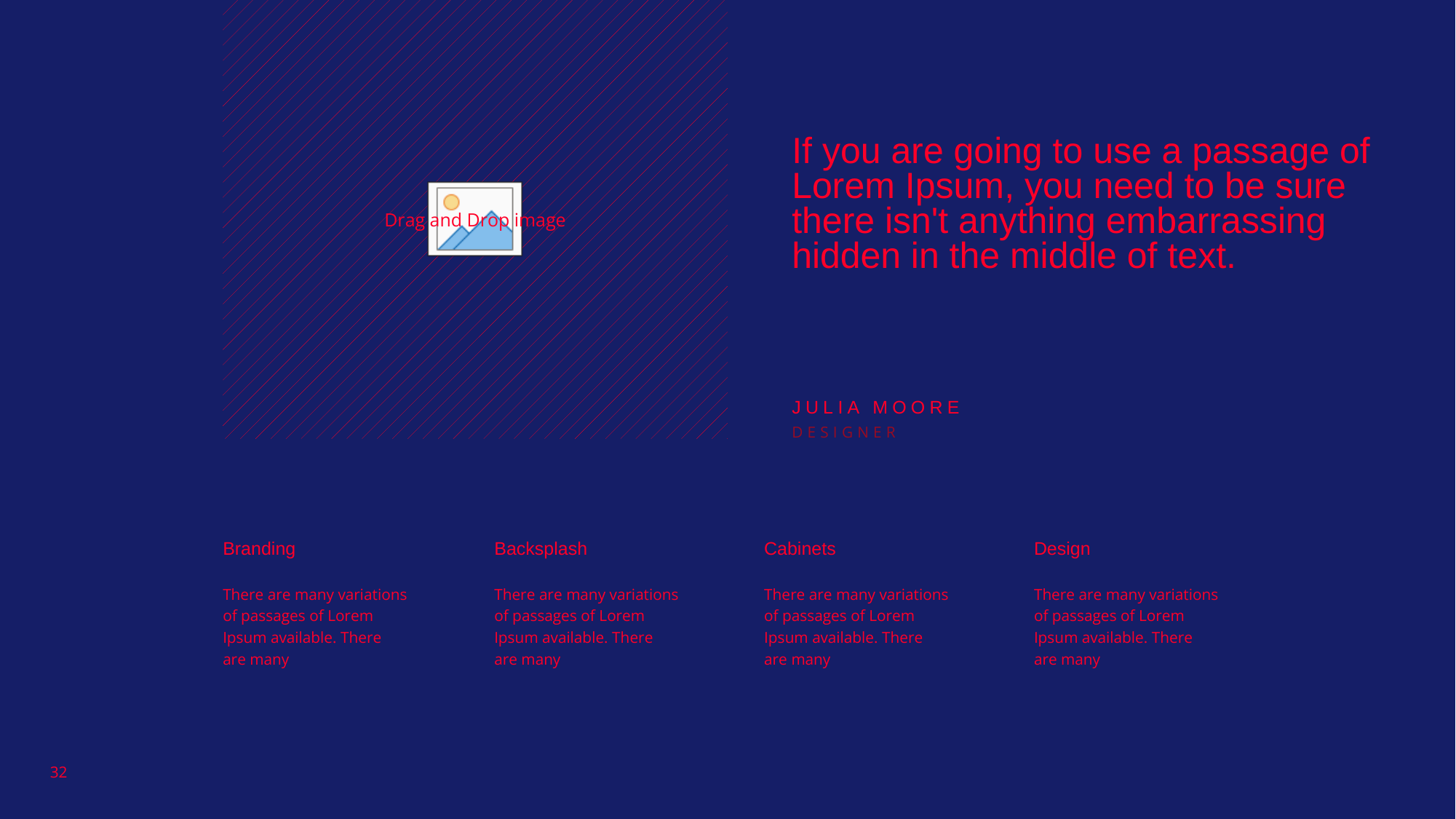

If you are going to use a passage of Lorem Ipsum, you need to be sure there isn't anything embarrassing hidden in the middle of text.
JULIA MOORE
DESIGNER
Branding
Backsplash
Cabinets
Design
There are many variations of passages of Lorem Ipsum available. There are many
There are many variations of passages of Lorem Ipsum available. There are many
There are many variations of passages of Lorem Ipsum available. There are many
There are many variations of passages of Lorem Ipsum available. There are many
32